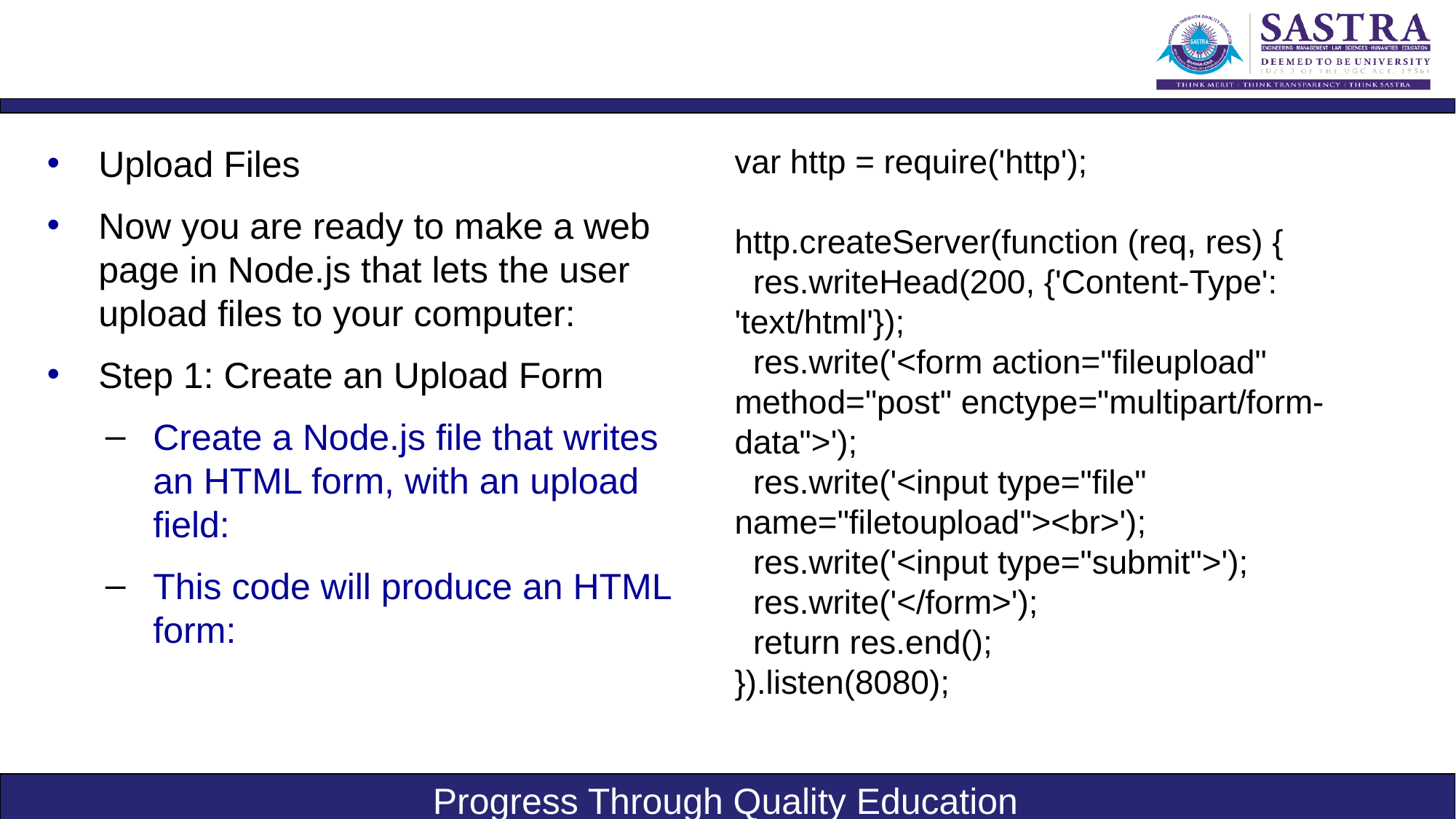

#
Upload Files
Now you are ready to make a web page in Node.js that lets the user upload files to your computer:
Step 1: Create an Upload Form
Create a Node.js file that writes an HTML form, with an upload field:
This code will produce an HTML form:

var http = require('http');

http.createServer(function (req, res) {
  res.writeHead(200, {'Content-Type': 'text/html'});
  res.write('<form action="fileupload" method="post" enctype="multipart/form-data">');
  res.write('<input type="file" name="filetoupload"><br>');
  res.write('<input type="submit">');
  res.write('</form>');
  return res.end();
}).listen(8080);